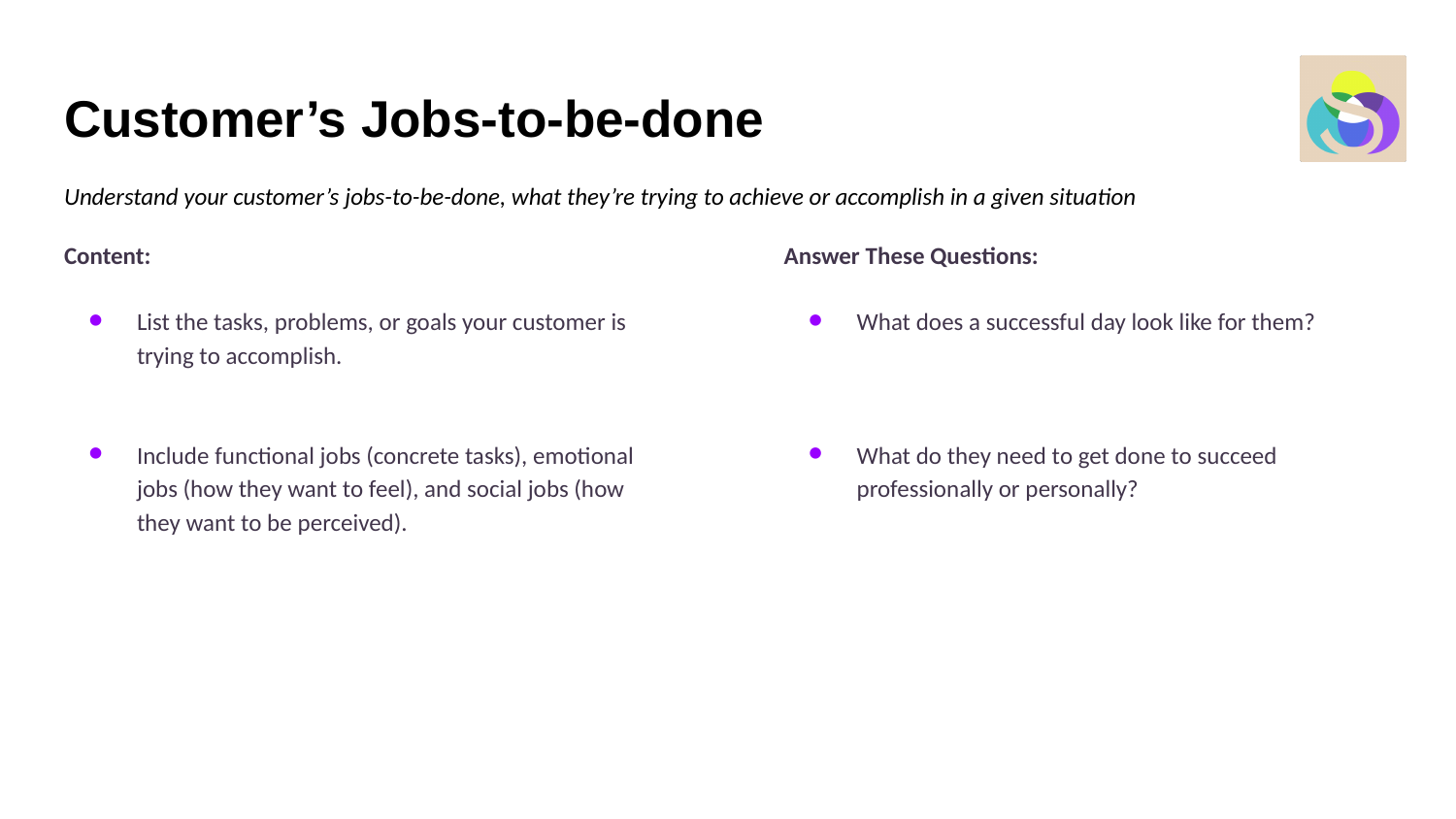

# Customer’s Jobs-to-be-done
Understand your customer’s jobs-to-be-done, what they’re trying to achieve or accomplish in a given situation
Content:

List the tasks, problems, or goals your customer is trying to accomplish.

Include functional jobs (concrete tasks), emotional jobs (how they want to feel), and social jobs (how they want to be perceived).
Answer These Questions:

What does a successful day look like for them?

What do they need to get done to succeed professionally or personally?